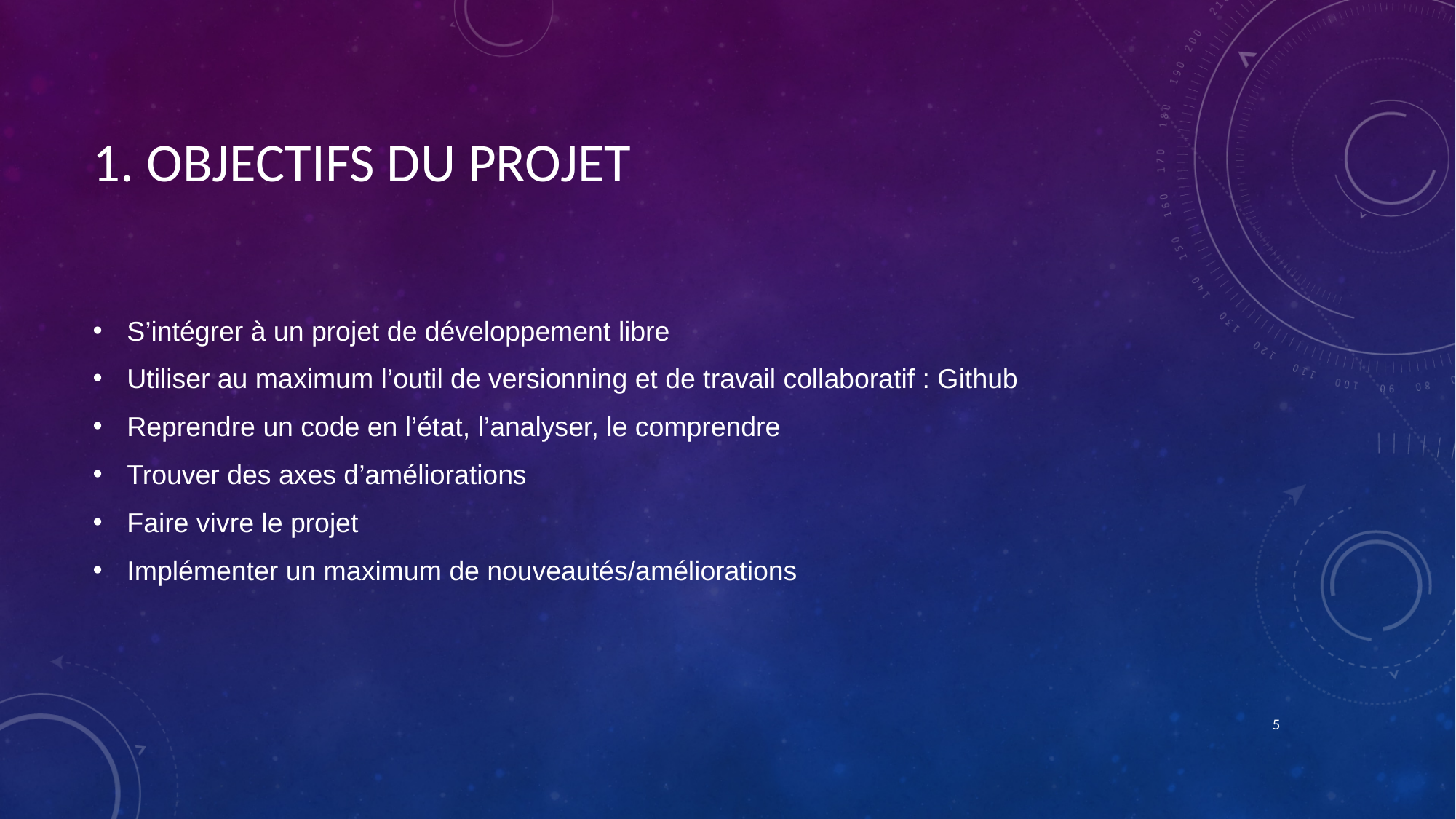

# 1. Objectifs du projet
S’intégrer à un projet de développement libre
Utiliser au maximum l’outil de versionning et de travail collaboratif : Github
Reprendre un code en l’état, l’analyser, le comprendre
Trouver des axes d’améliorations
Faire vivre le projet
Implémenter un maximum de nouveautés/améliorations

5